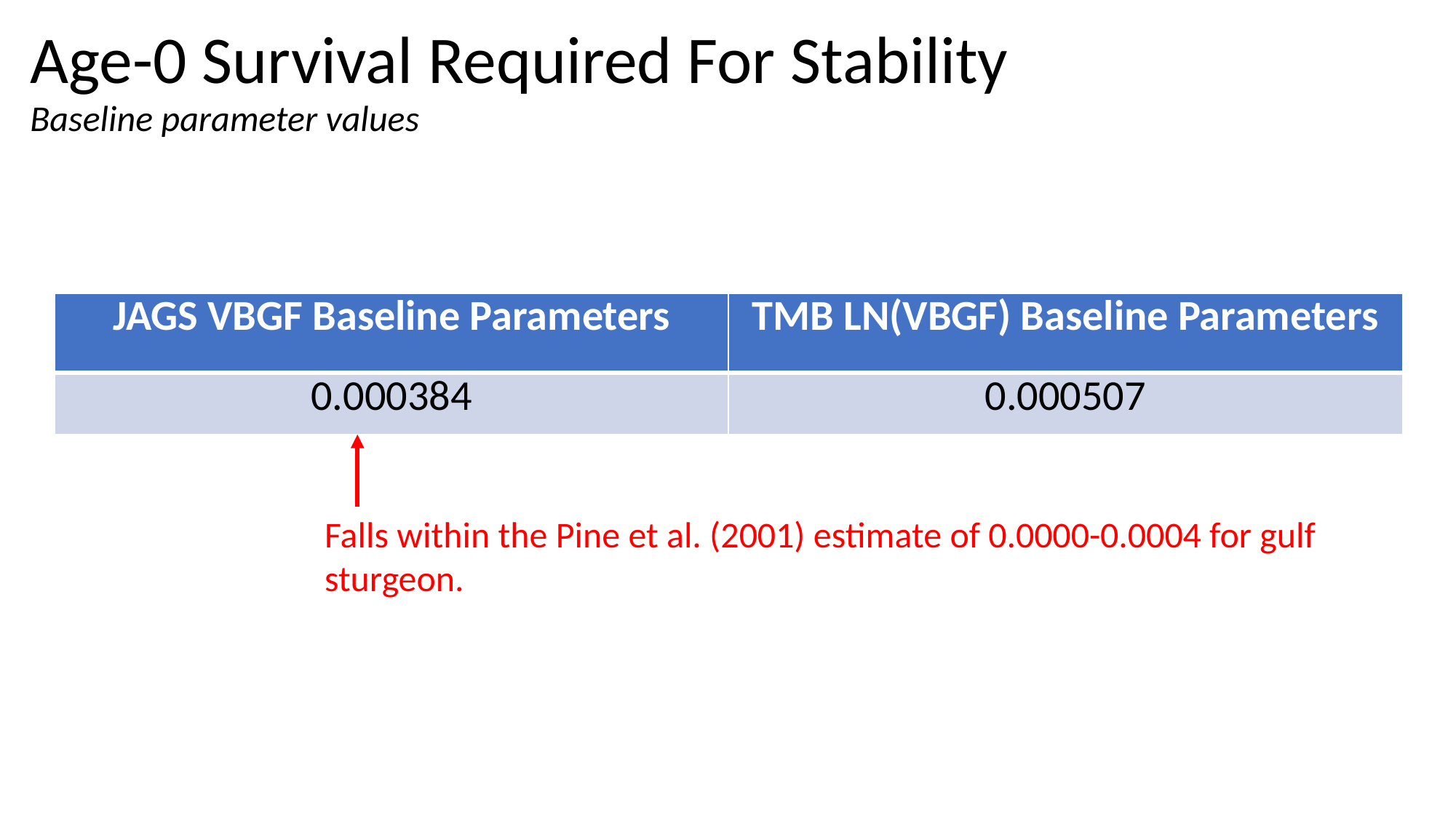

Age-0 Survival Required For Stability
Baseline parameter values
| JAGS VBGF Baseline Parameters | TMB LN(VBGF) Baseline Parameters |
| --- | --- |
| 0.000384 | 0.000507 |
Falls within the Pine et al. (2001) estimate of 0.0000-0.0004 for gulf sturgeon.